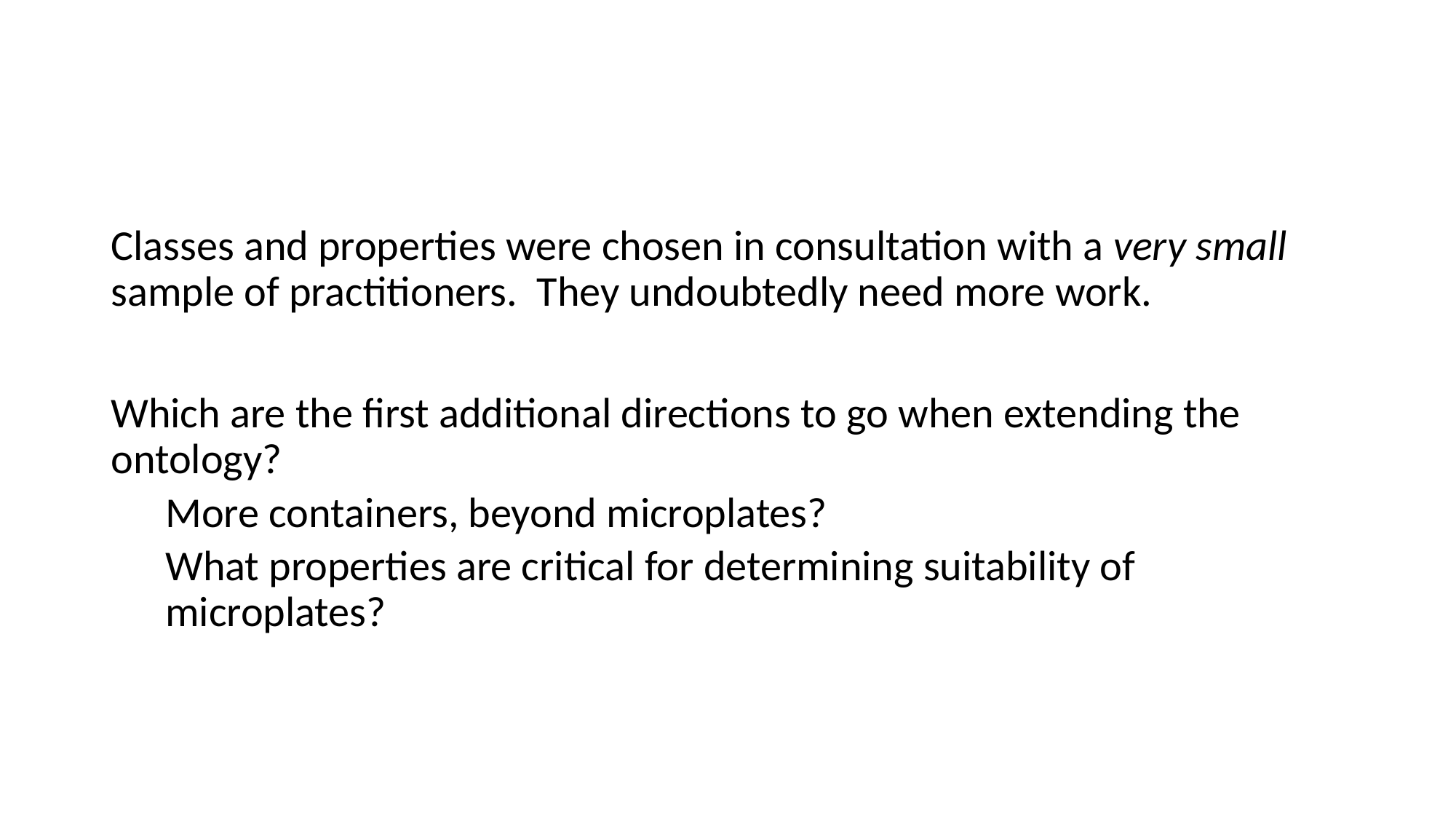

Classes and properties were chosen in consultation with a very small sample of practitioners.  They undoubtedly need more work.

Which are the first additional directions to go when extending the ontology?
More containers, beyond microplates?
What properties are critical for determining suitability of microplates?